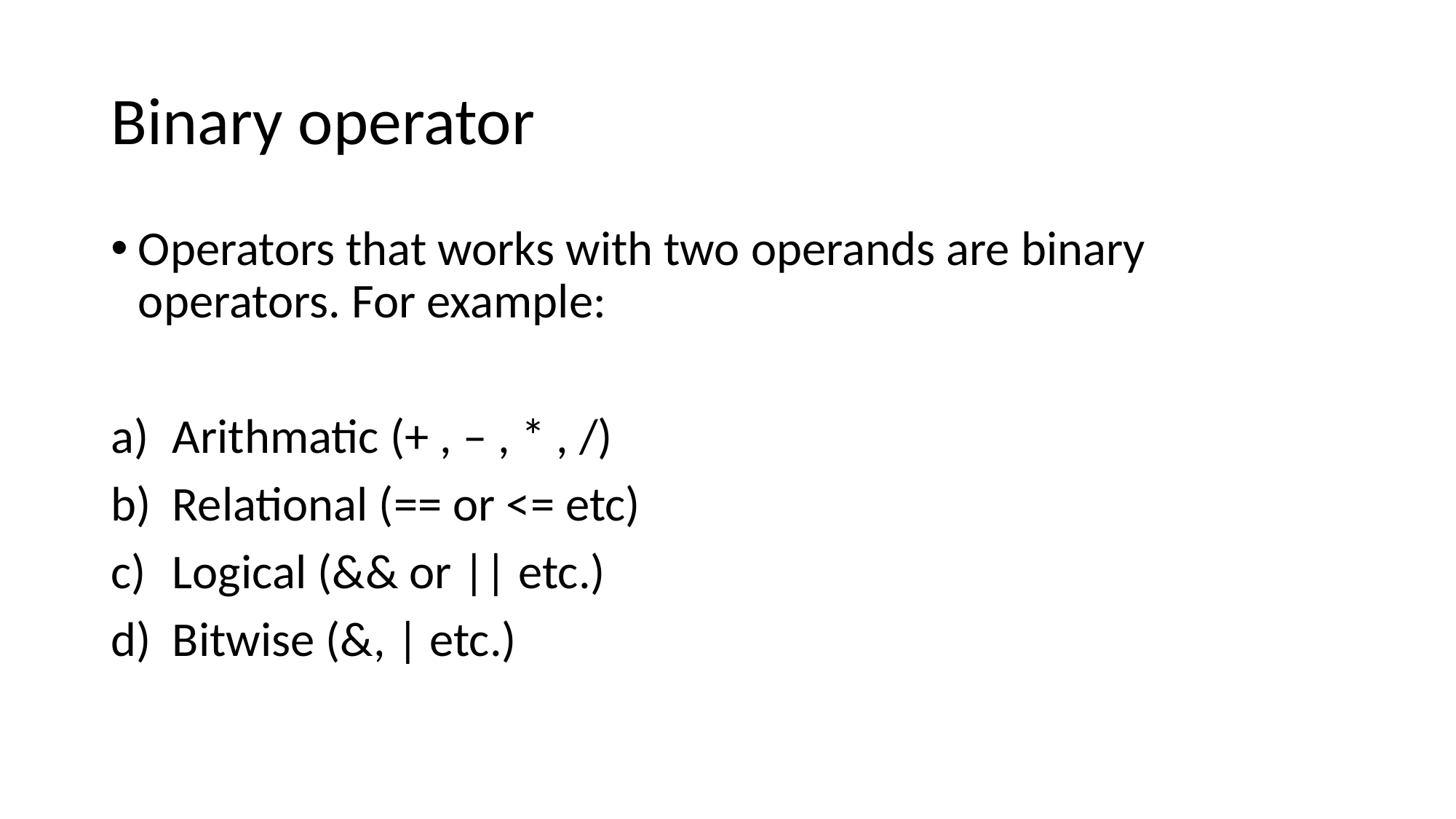

# Binary operator
Operators that works with two operands are binary operators. For example:

Arithmatic (+ , – , * , /)
Relational (== or <= etc)
Logical (&& or || etc.)
Bitwise (&, | etc.)